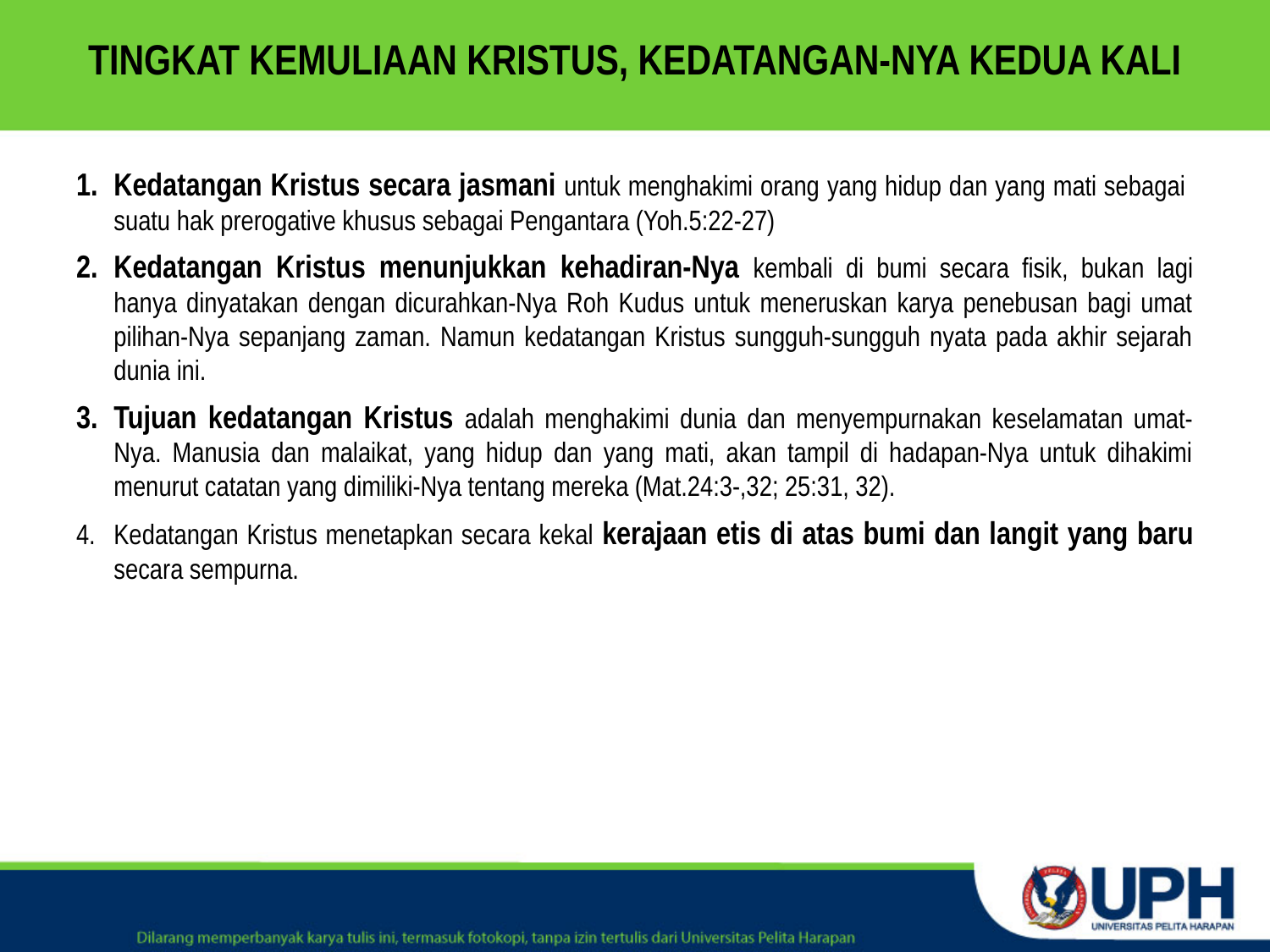

# TINGKAT KEMULIAAN KRISTUS, KEDATANGAN-NYA KEDUA KALI
Kedatangan Kristus secara jasmani untuk menghakimi orang yang hidup dan yang mati sebagai  suatu hak prerogative khusus sebagai Pengantara (Yoh.5:22-27)
Kedatangan Kristus menunjukkan kehadiran-Nya kembali di bumi secara fisik, bukan lagi hanya dinyatakan dengan dicurahkan-Nya Roh Kudus untuk meneruskan karya penebusan bagi umat pilihan-Nya sepanjang zaman. Namun kedatangan Kristus sungguh-sungguh nyata pada akhir sejarah dunia ini.
Tujuan kedatangan Kristus adalah menghakimi dunia dan menyempurnakan keselamatan umat-Nya. Manusia dan malaikat, yang hidup dan yang mati, akan tampil di hadapan-Nya untuk dihakimi menurut catatan yang dimiliki-Nya tentang mereka (Mat.24:3-,32; 25:31, 32).
Kedatangan Kristus menetapkan secara kekal kerajaan etis di atas bumi dan langit yang baru secara sempurna.